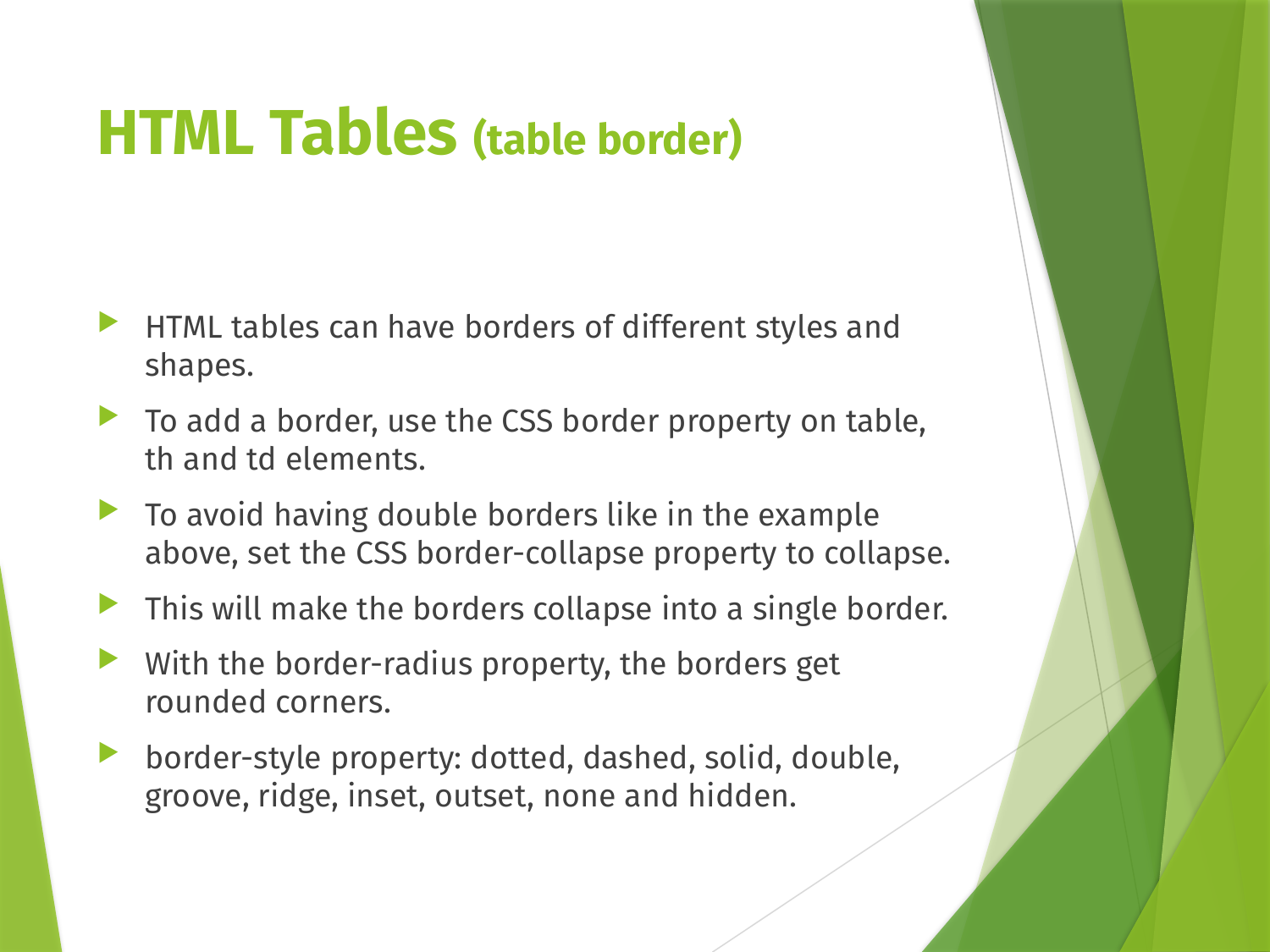

# HTML Tables (table border)
HTML tables can have borders of different styles and shapes.
To add a border, use the CSS border property on table, th and td elements.
To avoid having double borders like in the example above, set the CSS border-collapse property to collapse.
This will make the borders collapse into a single border.
With the border-radius property, the borders get rounded corners.
border-style property: dotted, dashed, solid, double, groove, ridge, inset, outset, none and hidden.